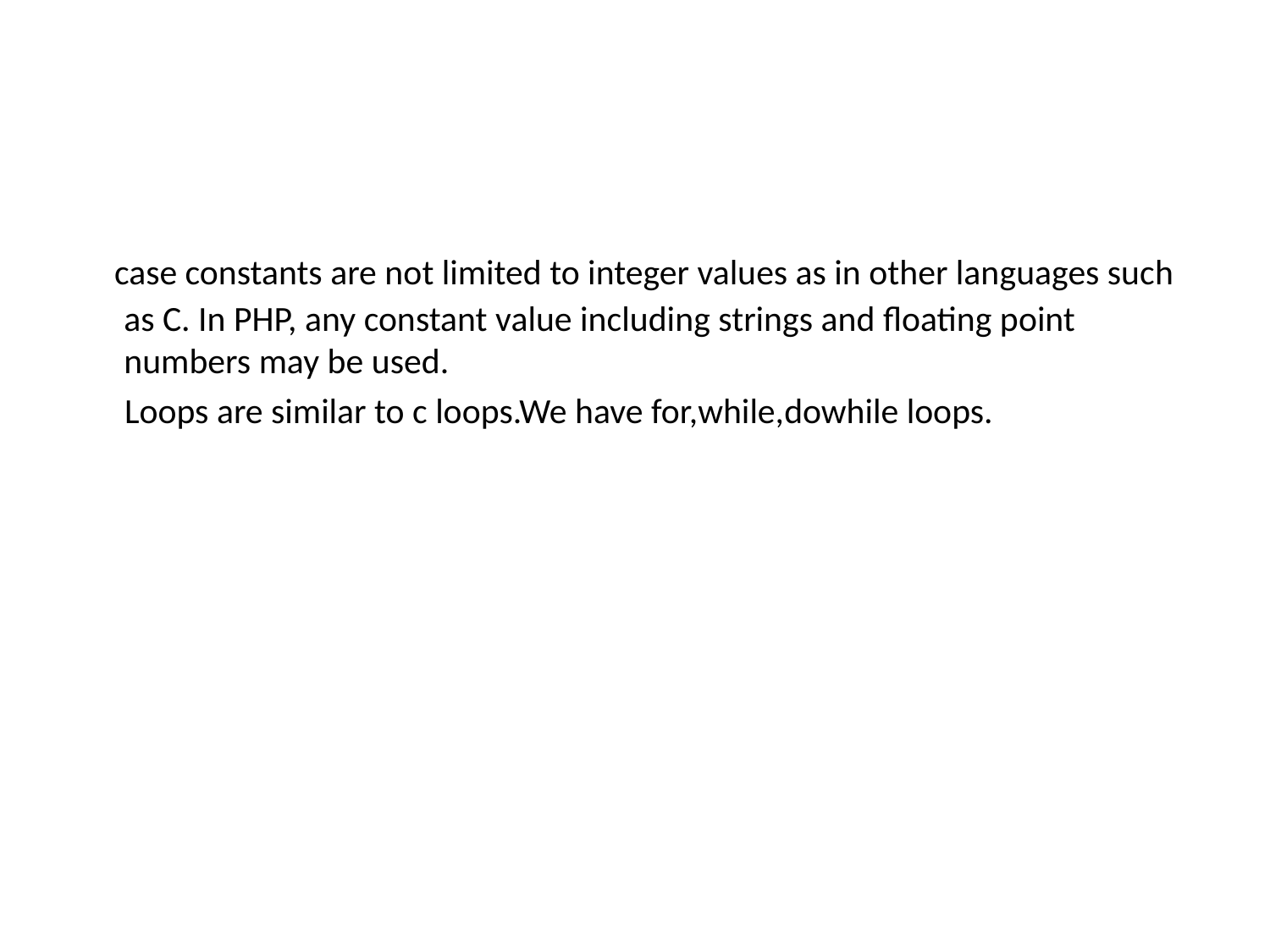

#
   case constants are not limited to integer values as in other languages such as C. In PHP, any constant value including strings and floating point numbers may be used.
      Loops are similar to c loops.We have for,while,dowhile loops.